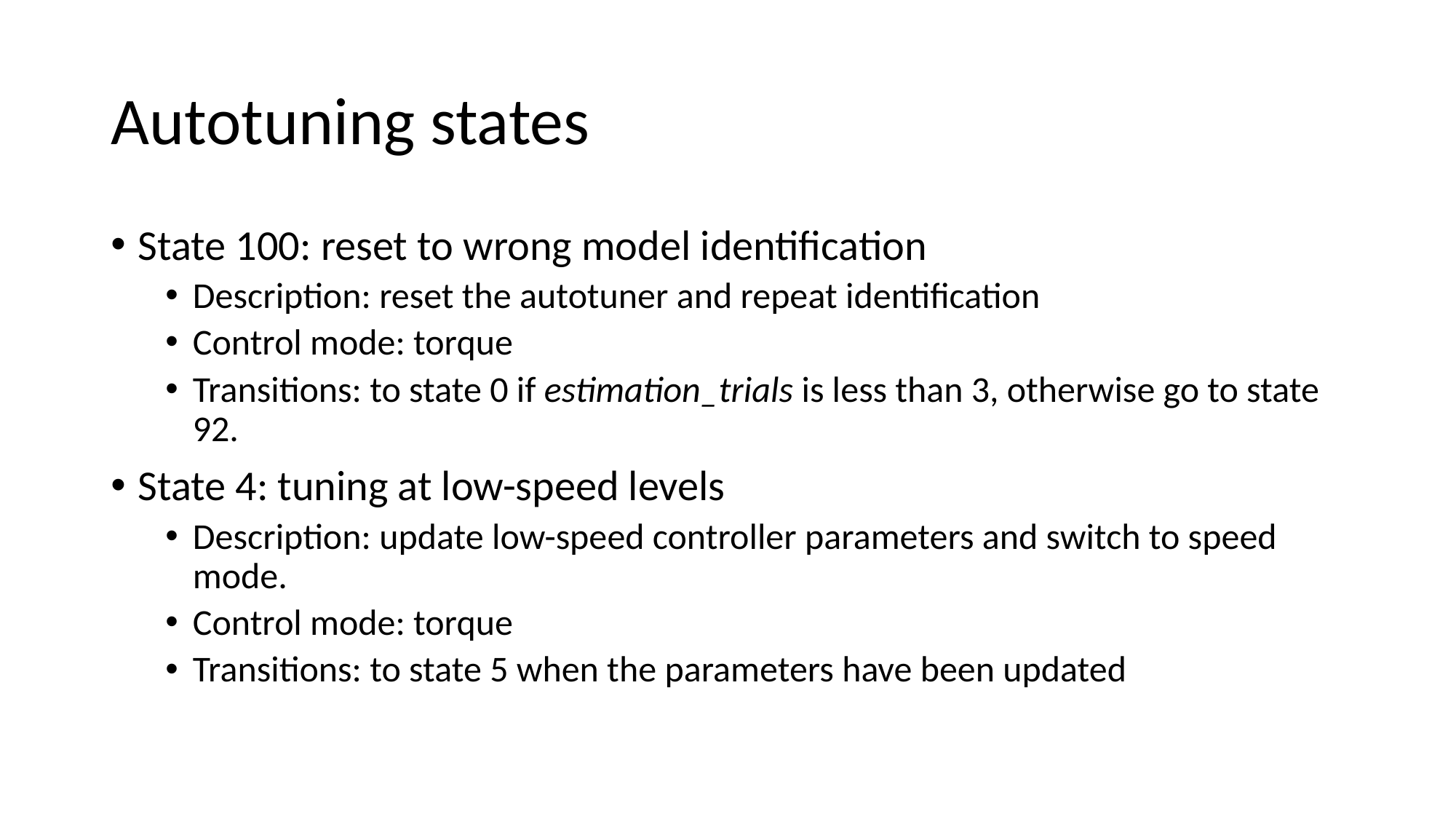

# Autotuning states
State 100: reset to wrong model identification
Description: reset the autotuner and repeat identification
Control mode: torque
Transitions: to state 0 if estimation_trials is less than 3, otherwise go to state 92.
State 4: tuning at low-speed levels
Description: update low-speed controller parameters and switch to speed mode.
Control mode: torque
Transitions: to state 5 when the parameters have been updated